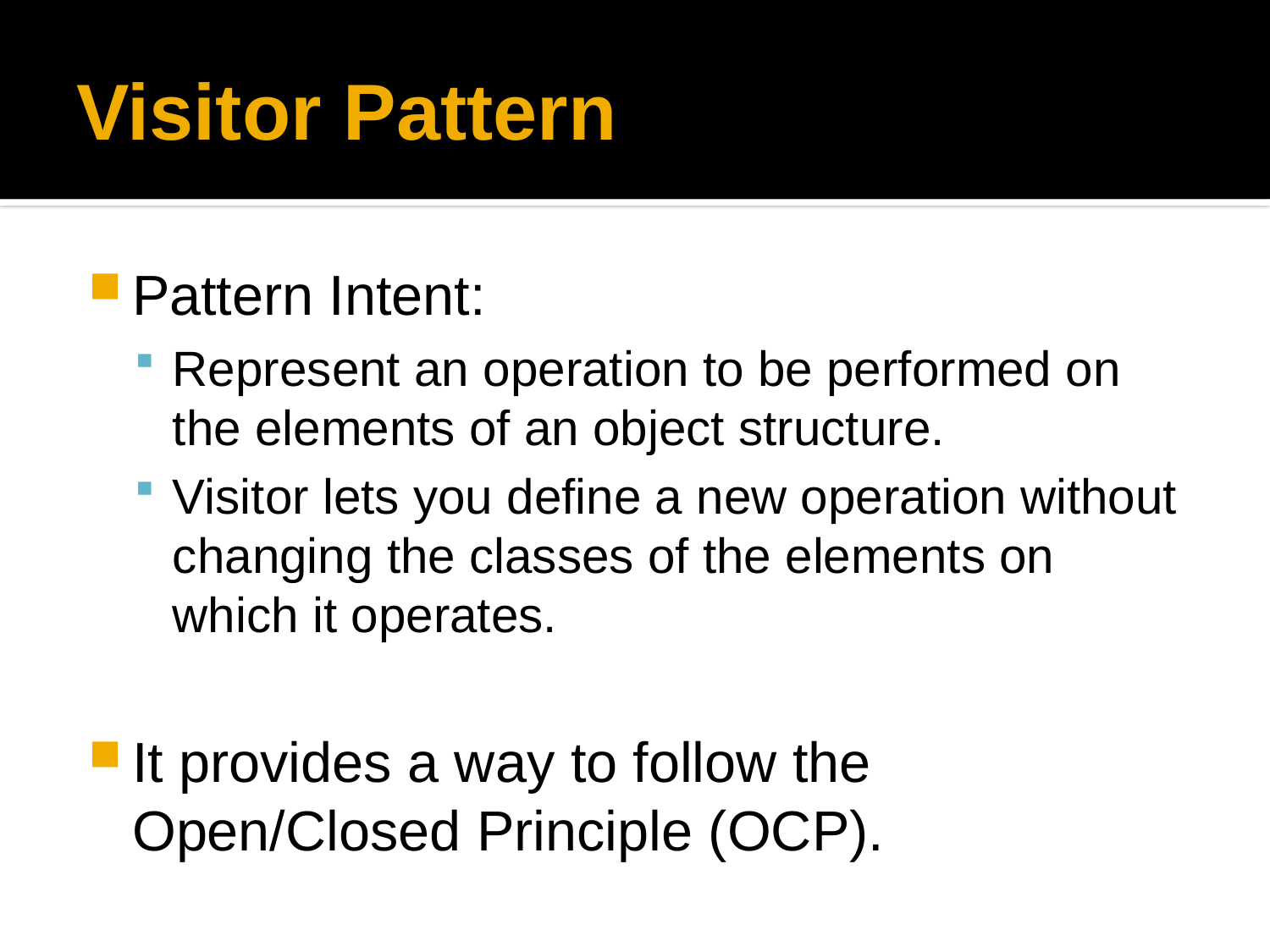

# Visitor Pattern
Pattern Intent:
Represent an operation to be performed on the elements of an object structure.
Visitor lets you define a new operation without changing the classes of the elements on which it operates.

It provides a way to follow the Open/Closed Principle (OCP).